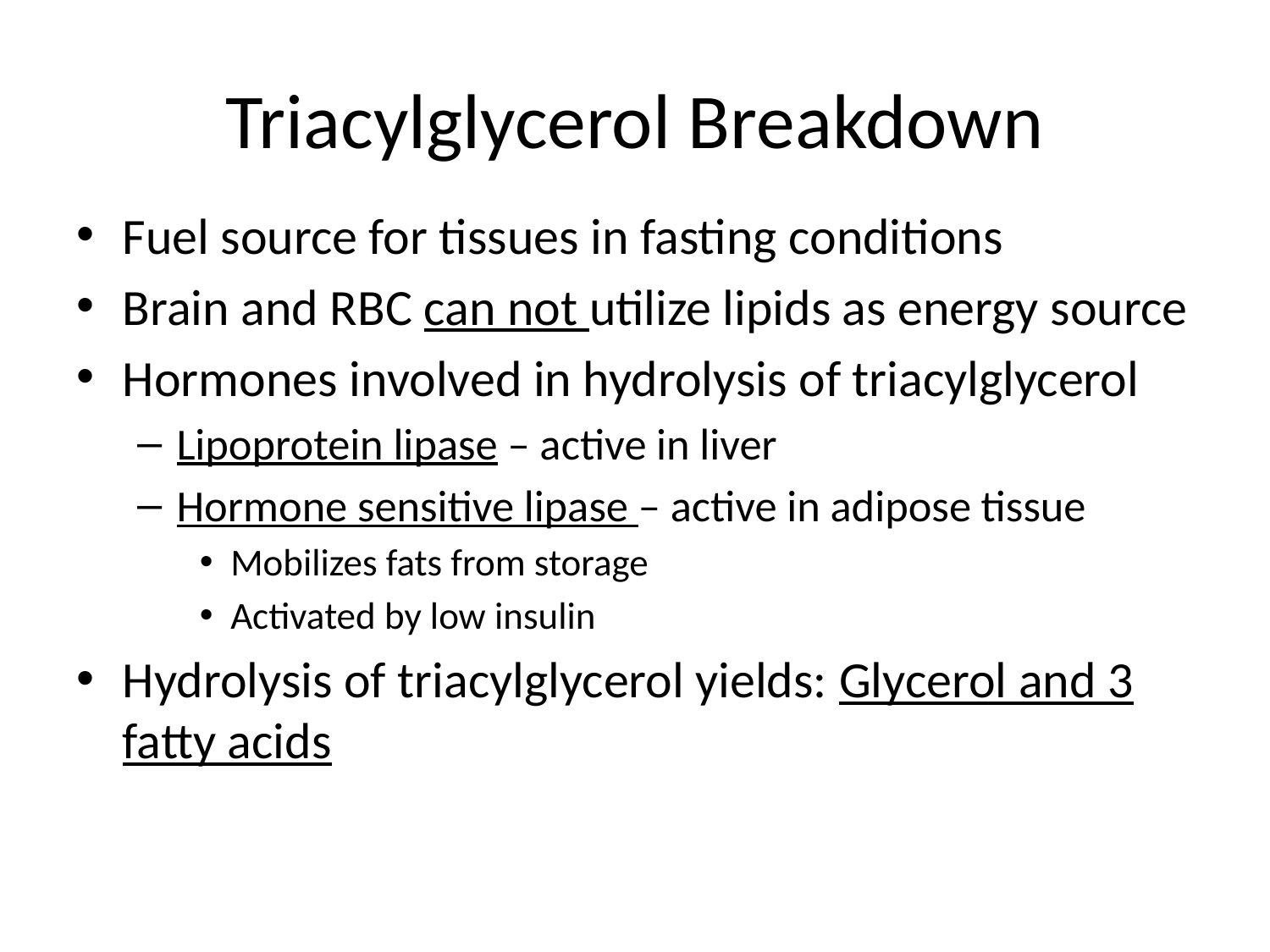

# Triacylglycerol Breakdown
Fuel source for tissues in fasting conditions
Brain and RBC can not utilize lipids as energy source
Hormones involved in hydrolysis of triacylglycerol
Lipoprotein lipase – active in liver
Hormone sensitive lipase – active in adipose tissue
Mobilizes fats from storage
Activated by low insulin
Hydrolysis of triacylglycerol yields: Glycerol and 3 fatty acids